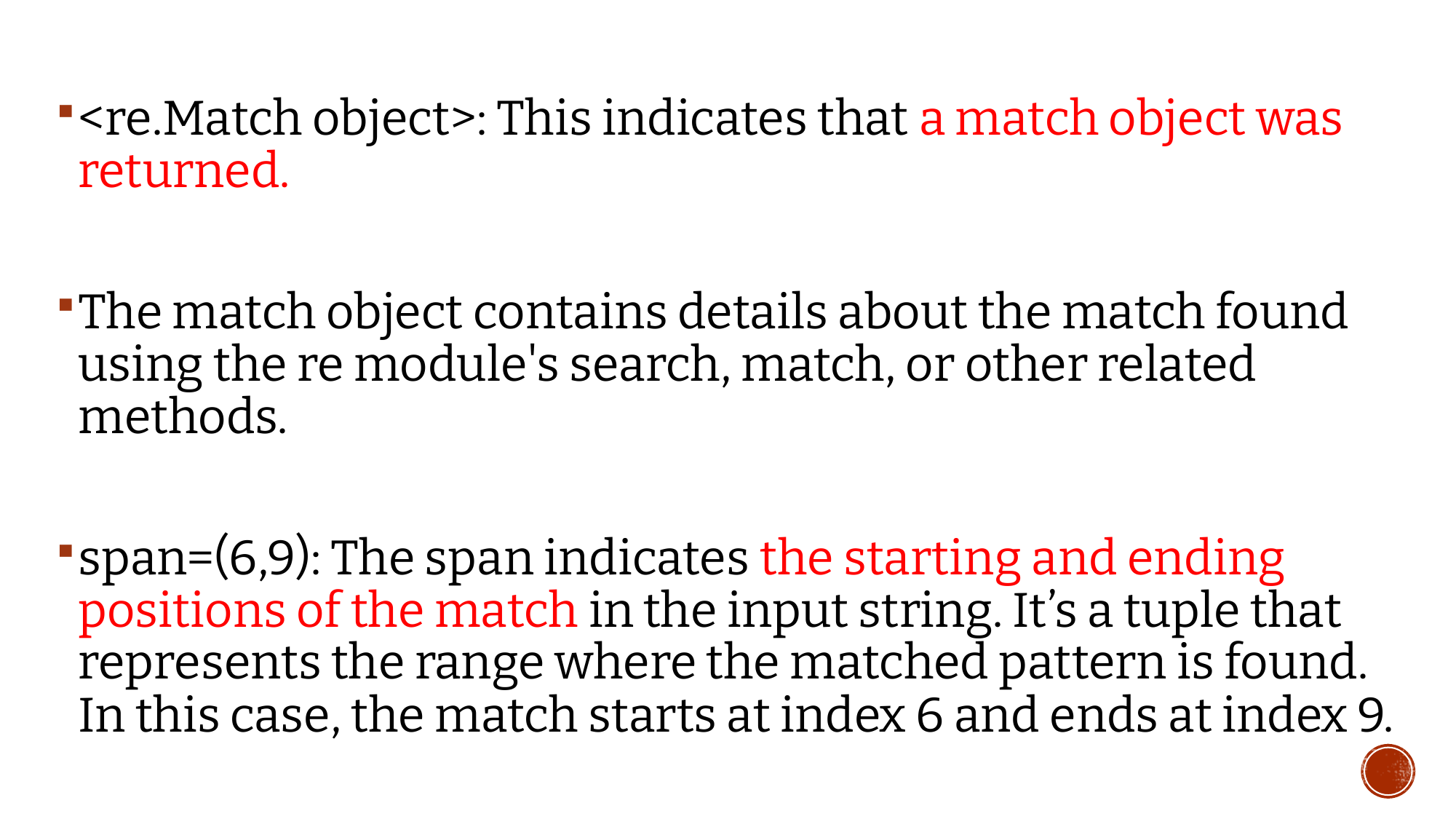

<re.Match object>: This indicates that a match object was returned.

The match object contains details about the match found using the re module's search, match, or other related methods.

span=(6,9): The span indicates the starting and ending positions of the match in the input string. It’s a tuple that represents the range where the matched pattern is found. In this case, the match starts at index 6 and ends at index 9.